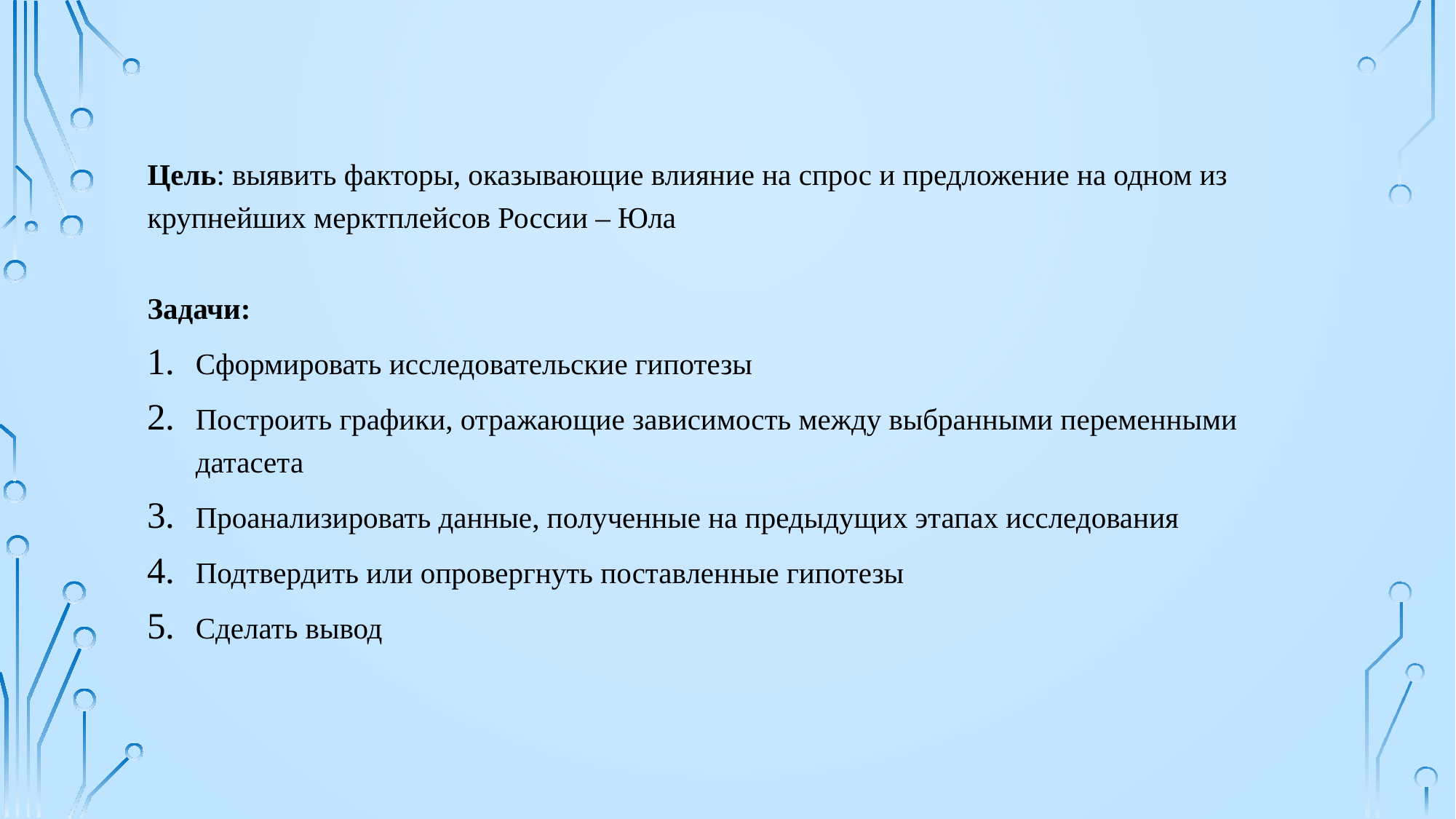

Цель: выявить факторы, оказывающие влияние на спрос и предложение на одном из крупнейших мерктплейсов России – Юла
Задачи:
Сформировать исследовательские гипотезы
Построить графики, отражающие зависимость между выбранными переменными датасета
Проанализировать данные, полученные на предыдущих этапах исследования
Подтвердить или опровергнуть поставленные гипотезы
Сделать вывод